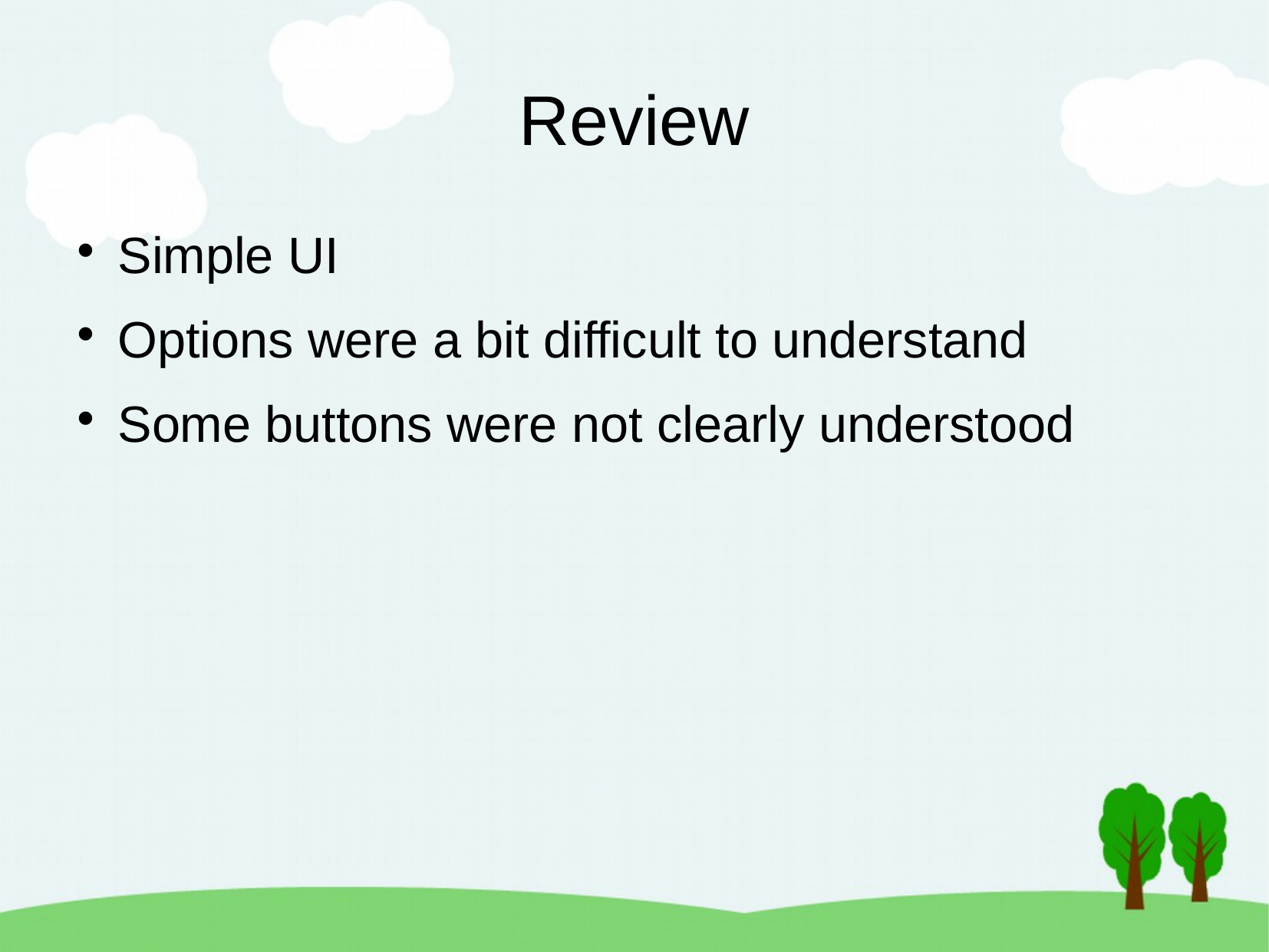

Review
Simple UI
Options were a bit difficult to understand
Some buttons were not clearly understood